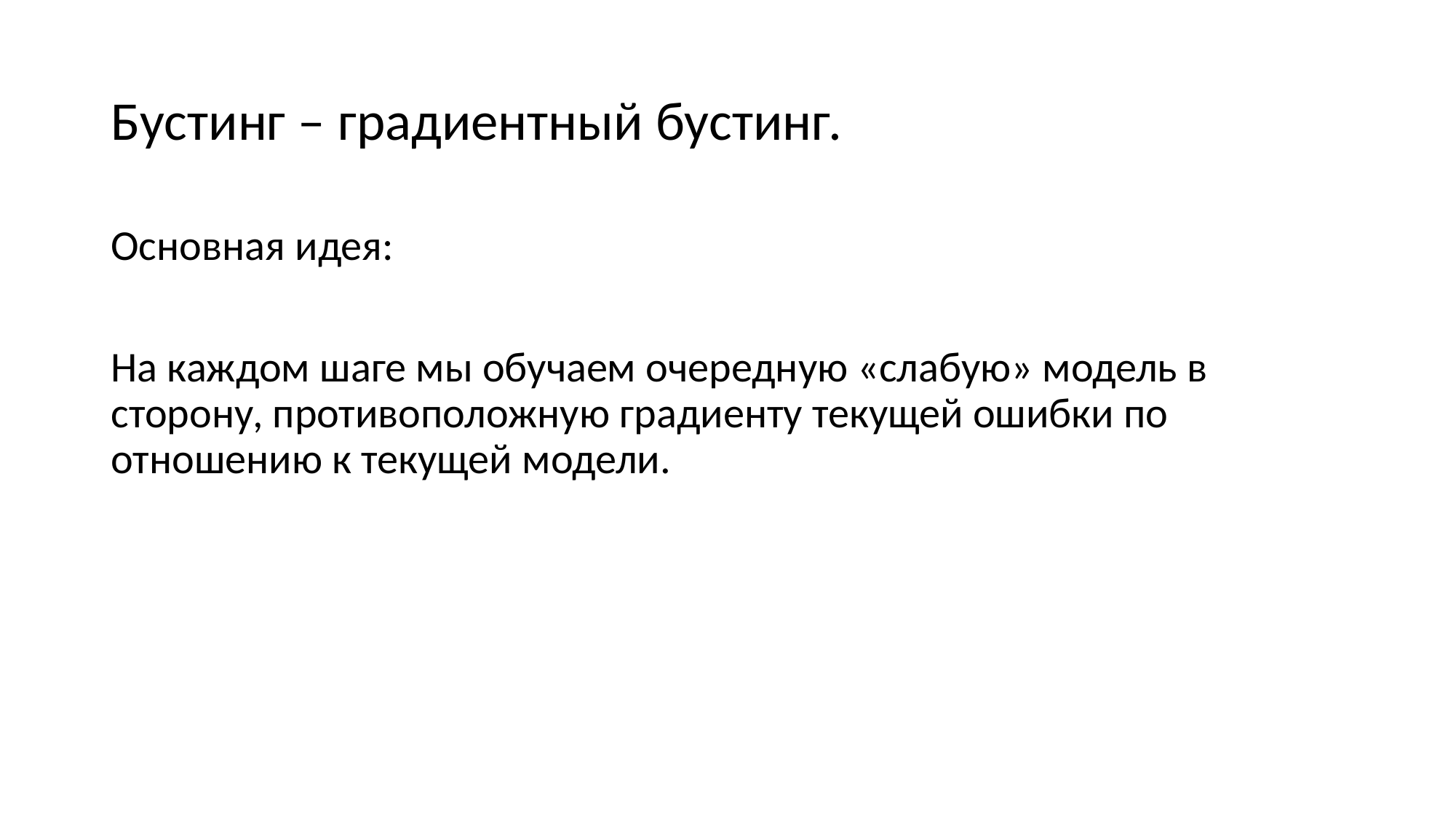

# Бустинг – градиентный бустинг.
Основная идея:

На каждом шаге мы обучаем очередную «слабую» модель в сторону, противоположную градиенту текущей ошибки по отношению к текущей модели.